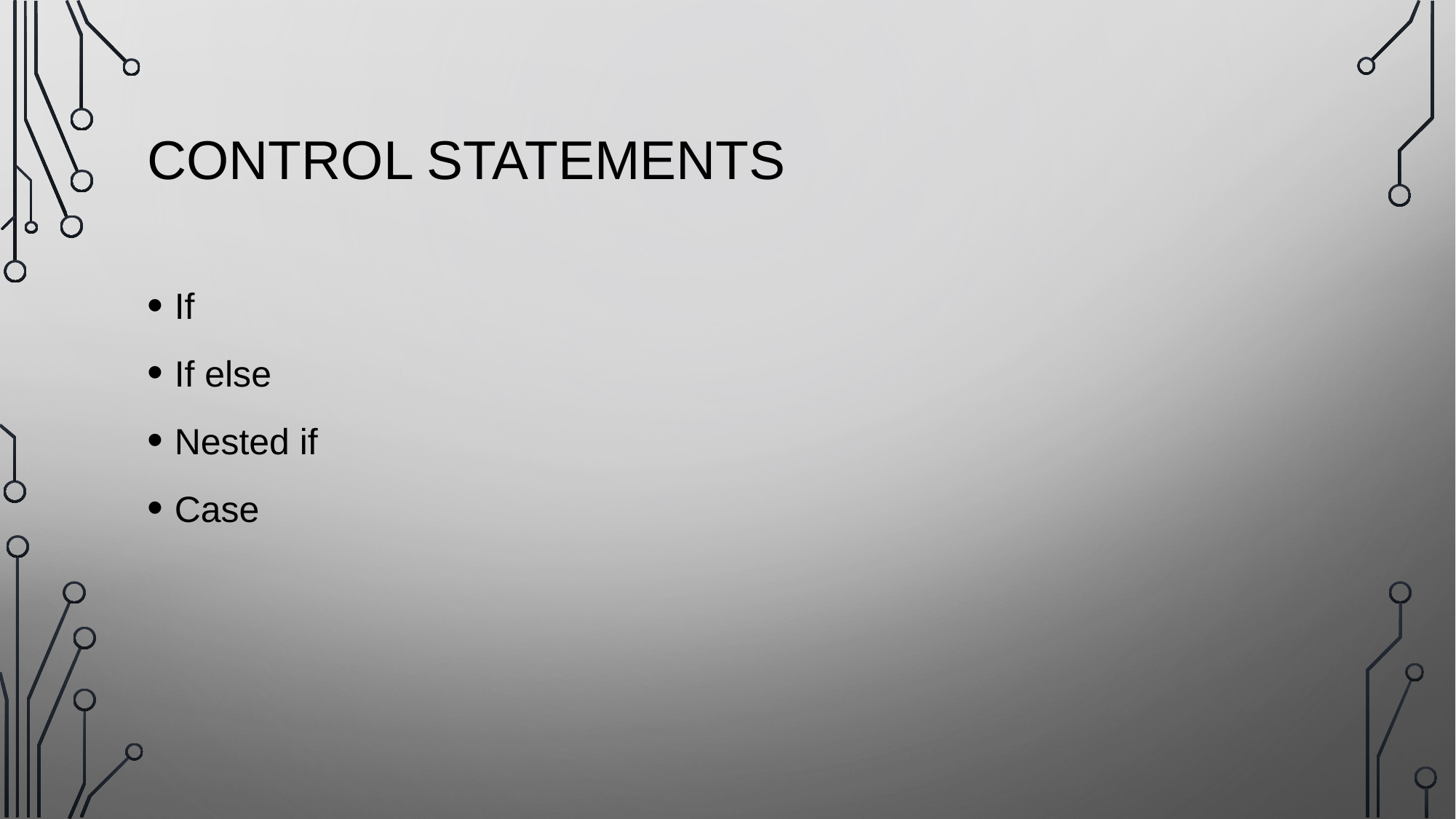

# Control statements
If
If else
Nested if
Case